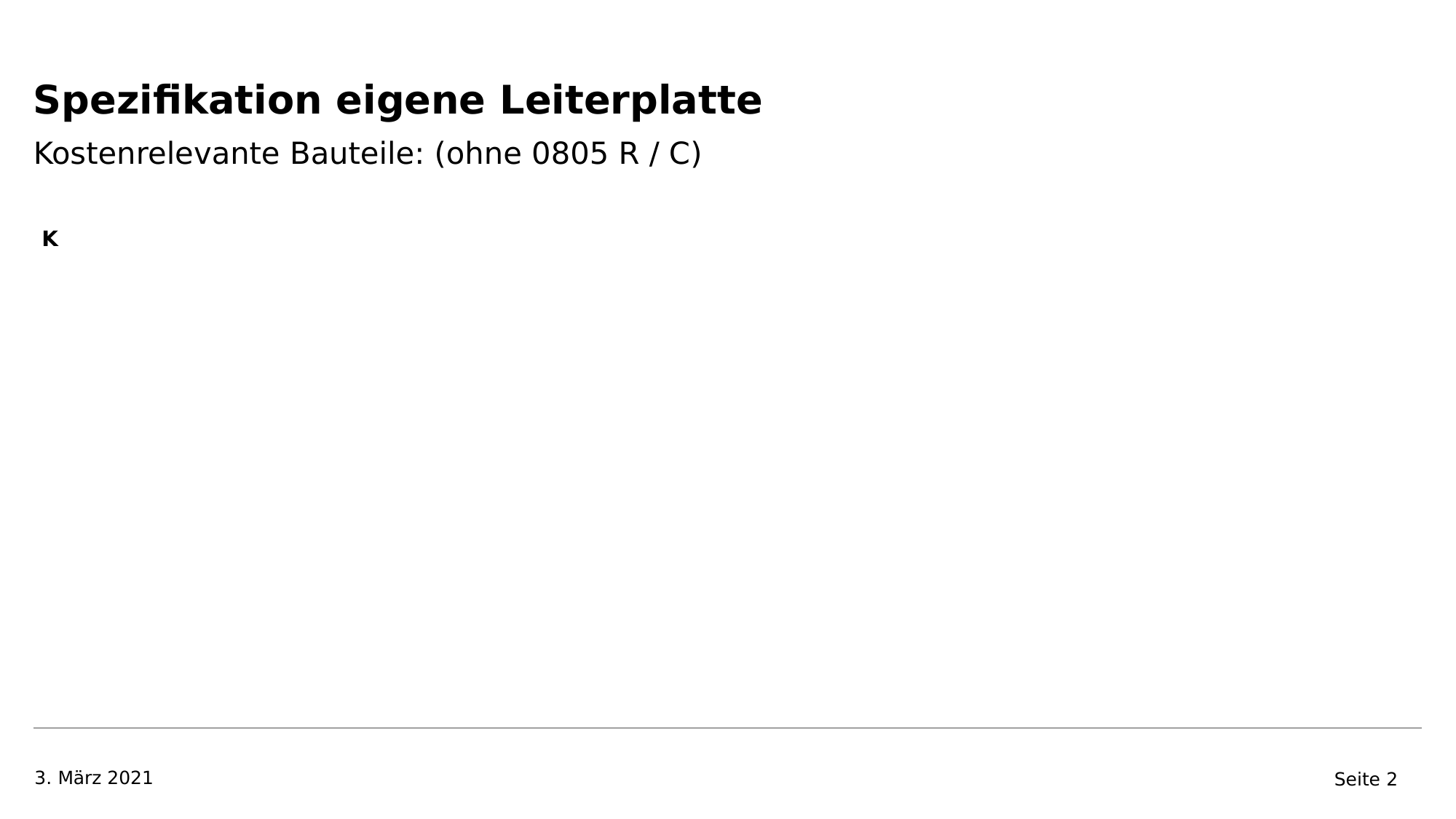

# Spezifikation eigene Leiterplatte
Kostenrelevante Bauteile: (ohne 0805 R / C)
K
3. März 2021
Seite 2